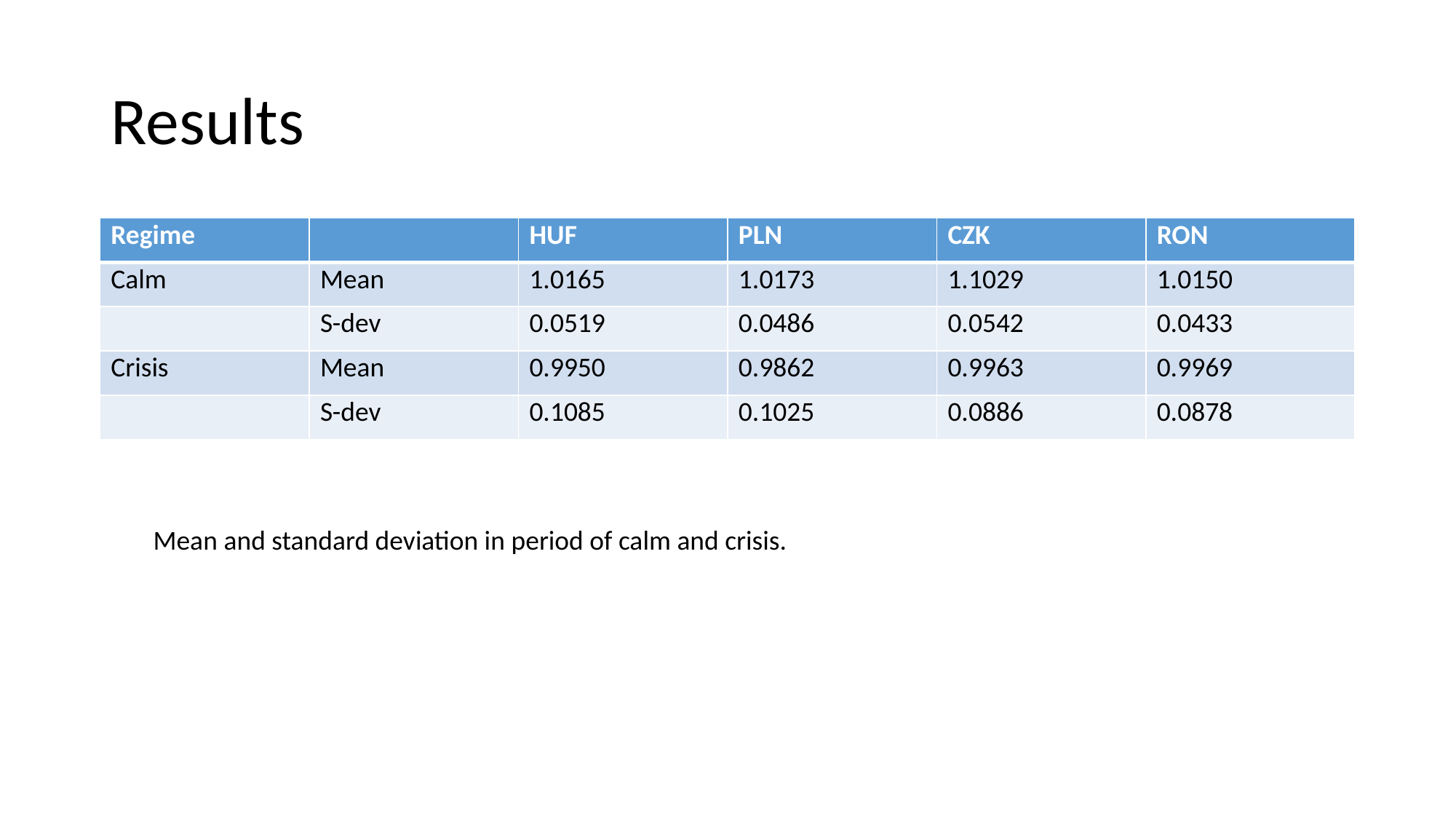

# Results
| Regime |  | HUF | PLN | CZK | RON |
| --- | --- | --- | --- | --- | --- |
| Calm | Mean | 1.0165 | 1.0173 | 1.1029 | 1.0150 |
|  | S-dev | 0.0519 | 0.0486 | 0.0542 | 0.0433 |
| Crisis | Mean | 0.9950 | 0.9862 | 0.9963 | 0.9969 |
|  | S-dev | 0.1085 | 0.1025 | 0.0886 | 0.0878 |
Mean and standard deviation in period of calm and crisis.